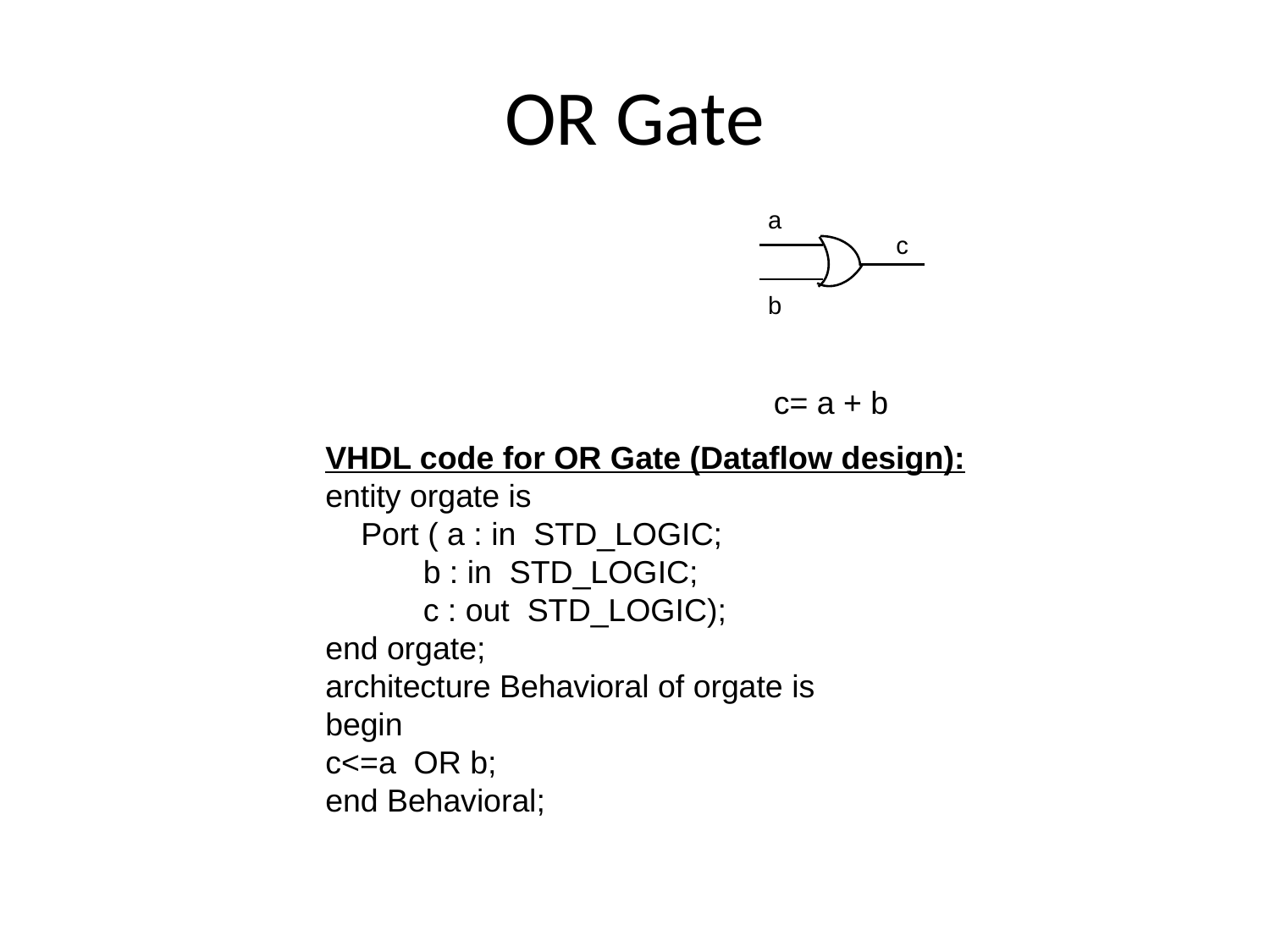

OR Gate
a

c
b
c= a + b
VHDL code for OR Gate (Dataflow design):
entity orgate is
    Port ( a : in  STD_LOGIC;
           b : in  STD_LOGIC;
           c : out  STD_LOGIC);
end orgate;
architecture Behavioral of orgate is
begin
c<=a  OR b;
end Behavioral;